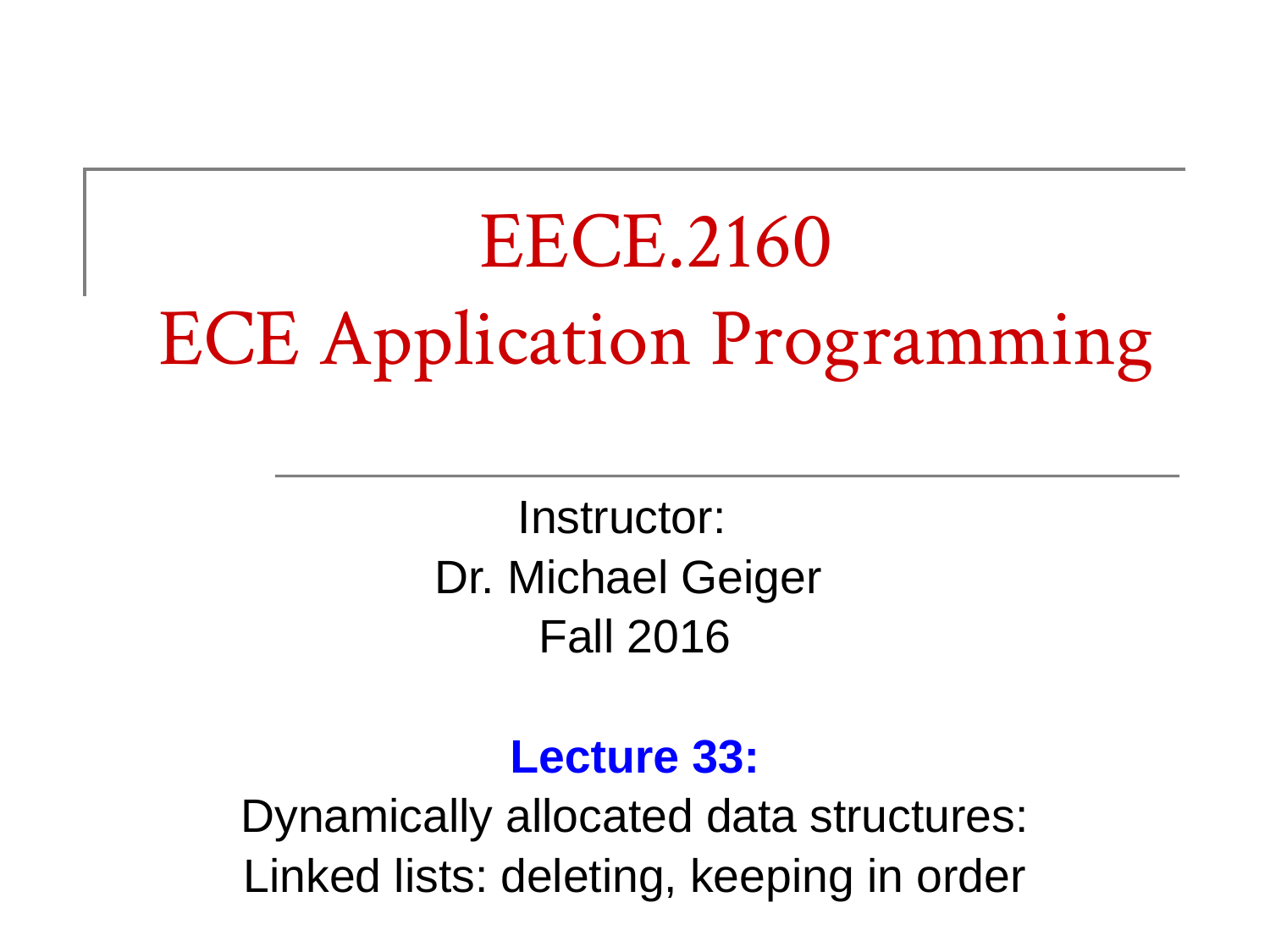

# EECE.2160 ECE Application Programming
Instructor:
Dr. Michael Geiger
Fall 2016

Lecture 33:
Dynamically allocated data structures:
Linked lists: deleting, keeping in order